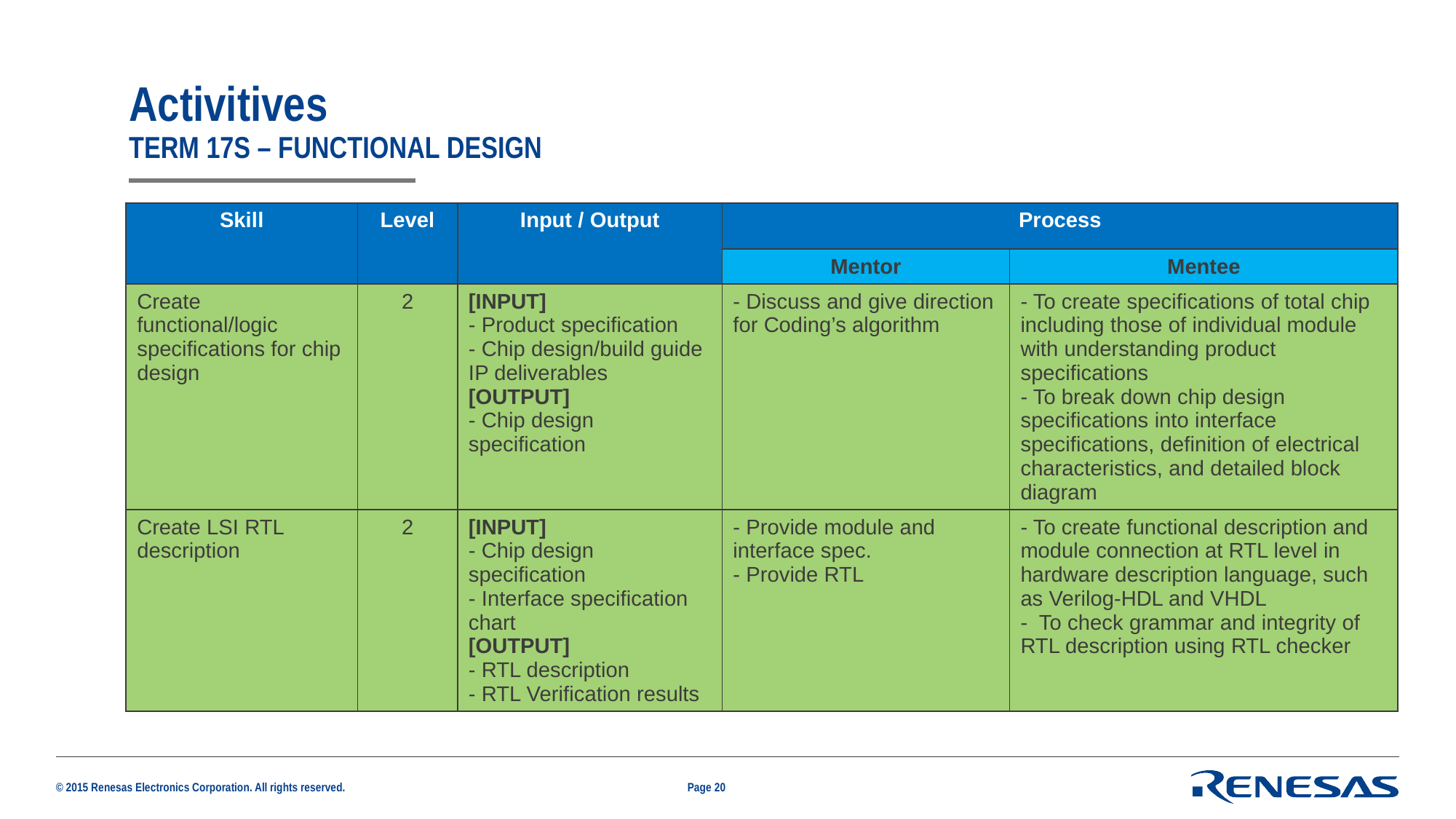

# Activitives Term 17S – functional design
| Skill | Level | Input / Output | Process |  |
| --- | --- | --- | --- | --- |
|  |  |  | Mentor | Mentee |
| Create functional/logic specifications for chip design | 2 | [INPUT] - Product specification - Chip design/build guide IP deliverables [OUTPUT] - Chip design specification | - Discuss and give direction for Coding’s algorithm | - To create specifications of total chip including those of individual module with understanding product specifications - To break down chip design specifications into interface specifications, definition of electrical characteristics, and detailed block diagram |
| Create LSI RTL description | 2 | [INPUT] - Chip design specification - Interface specification chart [OUTPUT] - RTL description - RTL Verification results | - Provide module and interface spec. - Provide RTL | - To create functional description and module connection at RTL level in hardware description language, such as Verilog-HDL and VHDL - To check grammar and integrity of RTL description using RTL checker |
Page 20